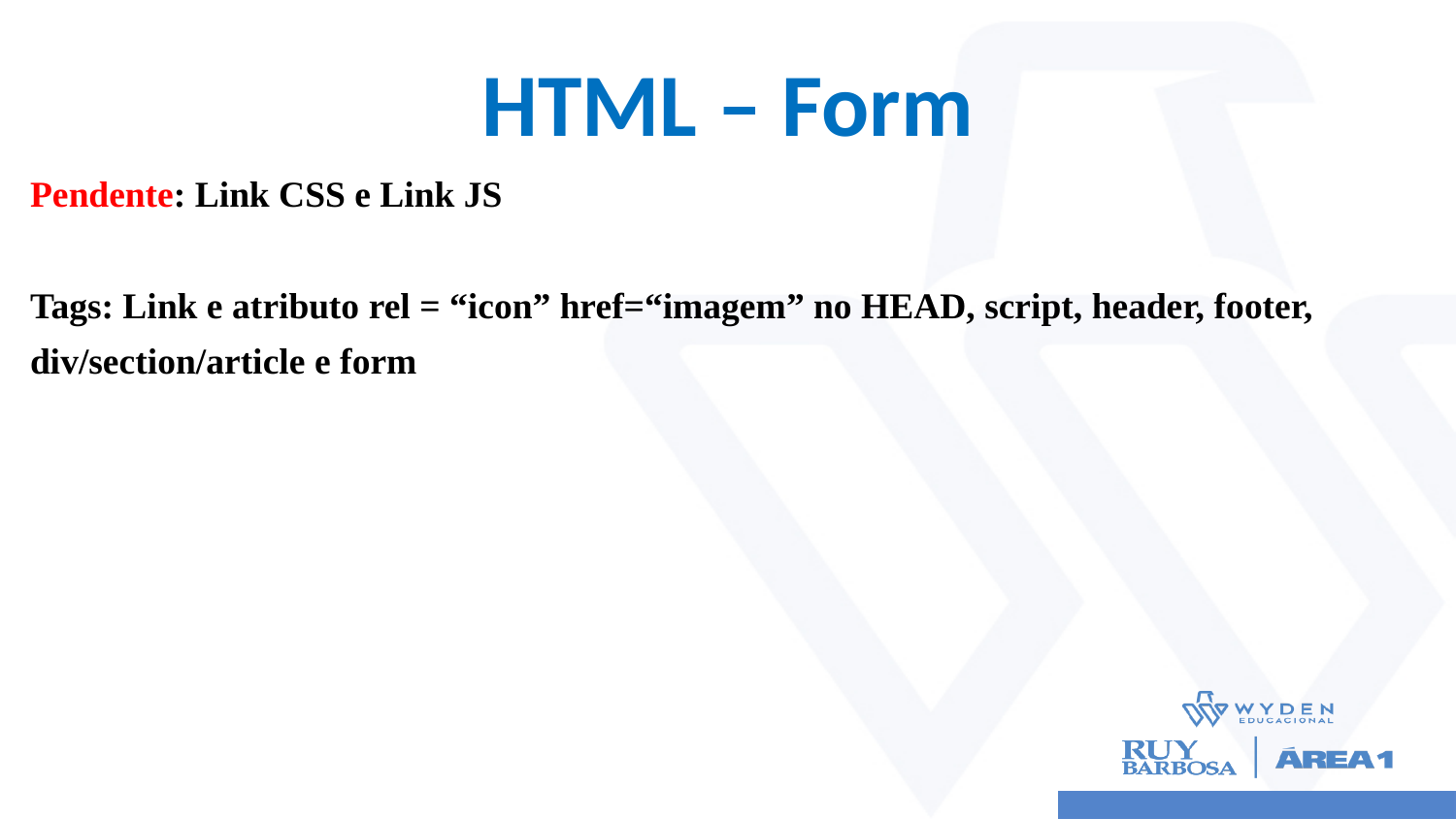

# HTML – Form
Pendente: Link CSS e Link JS

Tags: Link e atributo rel = “icon” href=“imagem” no HEAD, script, header, footer,
div/section/article e form